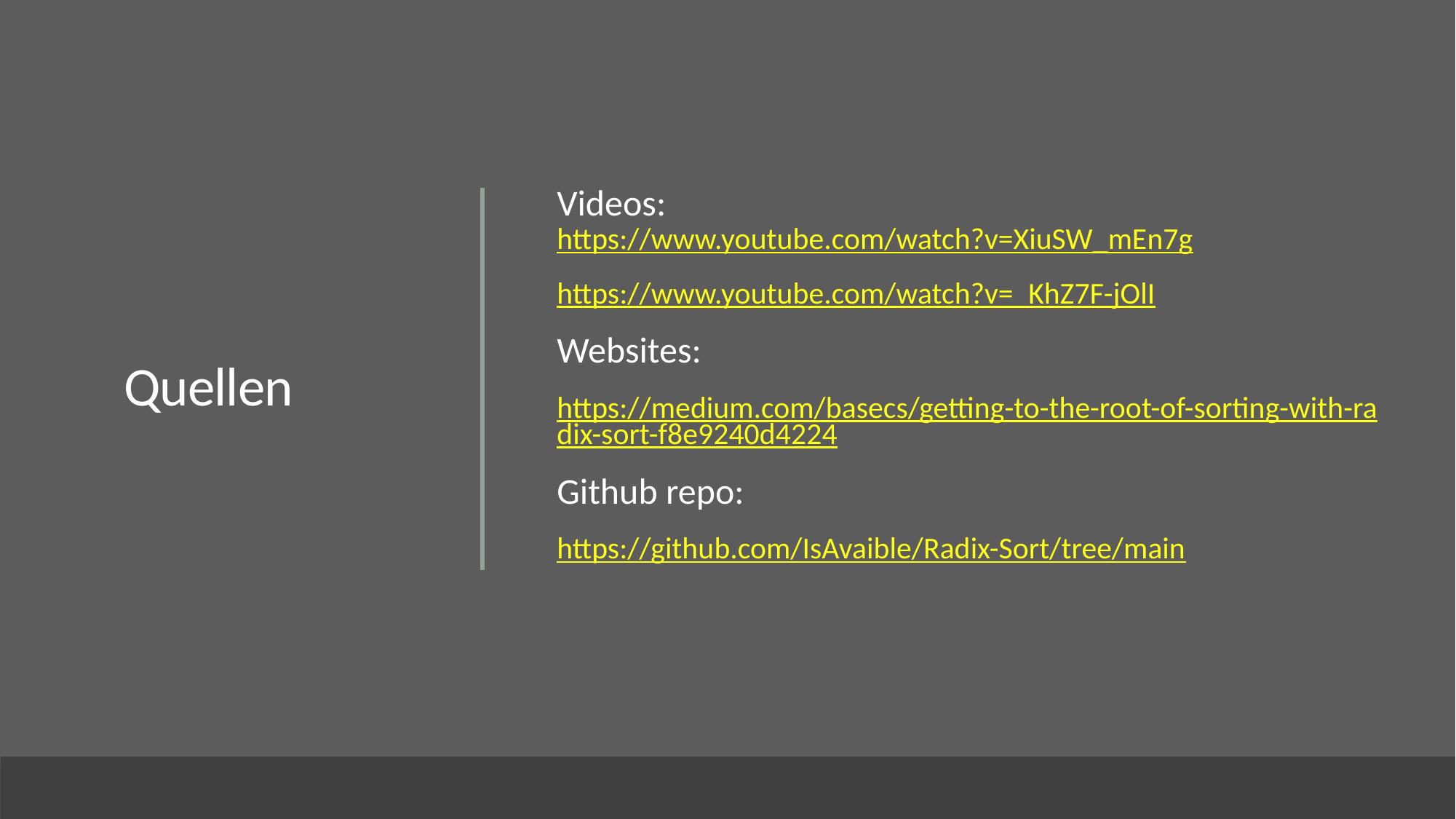

Videos:
https://www.youtube.com/watch?v=XiuSW_mEn7g
https://www.youtube.com/watch?v=_KhZ7F-jOlI
Websites:
https://medium.com/basecs/getting-to-the-root-of-sorting-with-radix-sort-f8e9240d4224
Github repo:
https://github.com/IsAvaible/Radix-Sort/tree/main

# Quellen